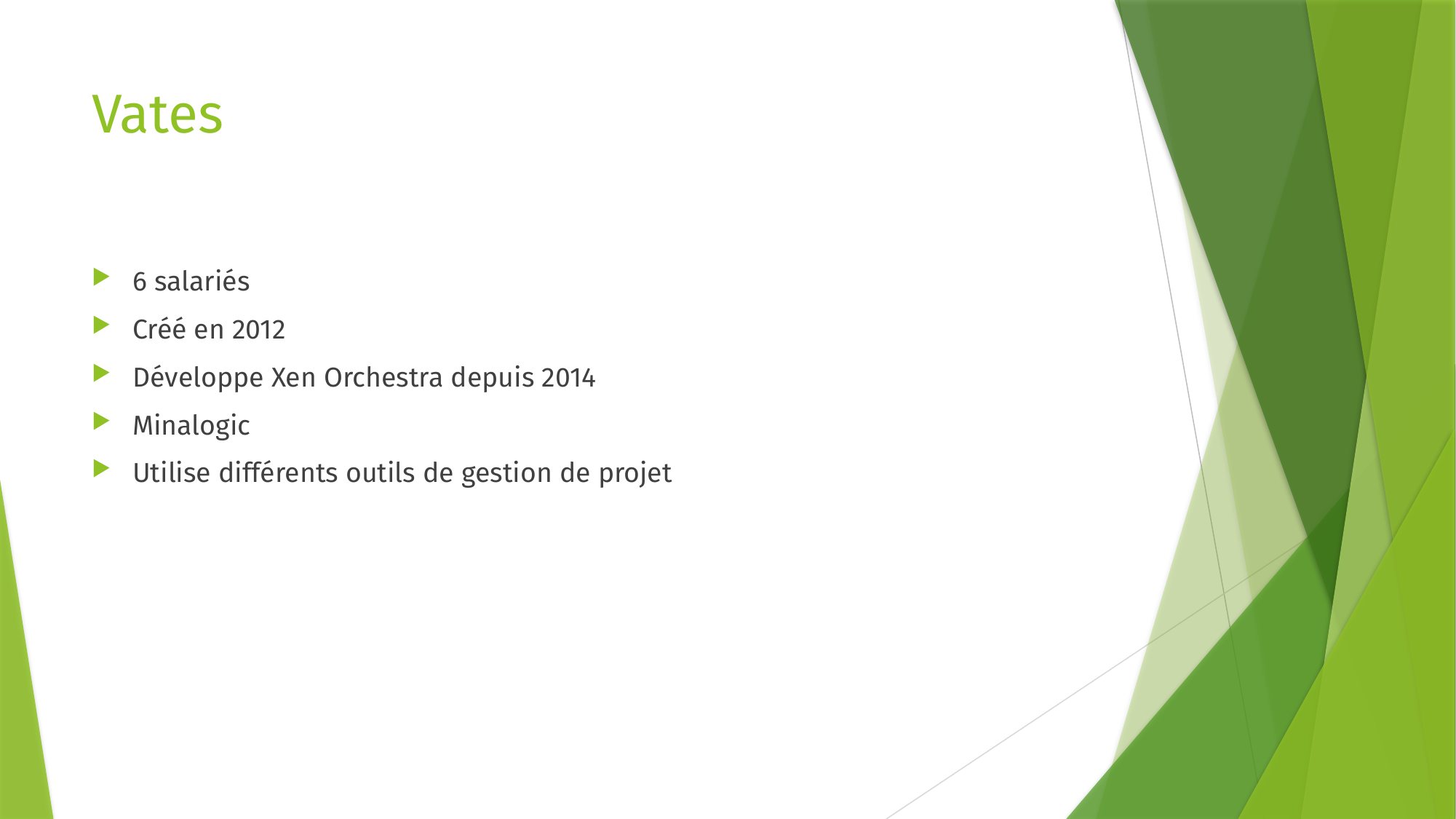

# Vates
6 salariés
Créé en 2012
Développe Xen Orchestra depuis 2014
Minalogic
Utilise différents outils de gestion de projet